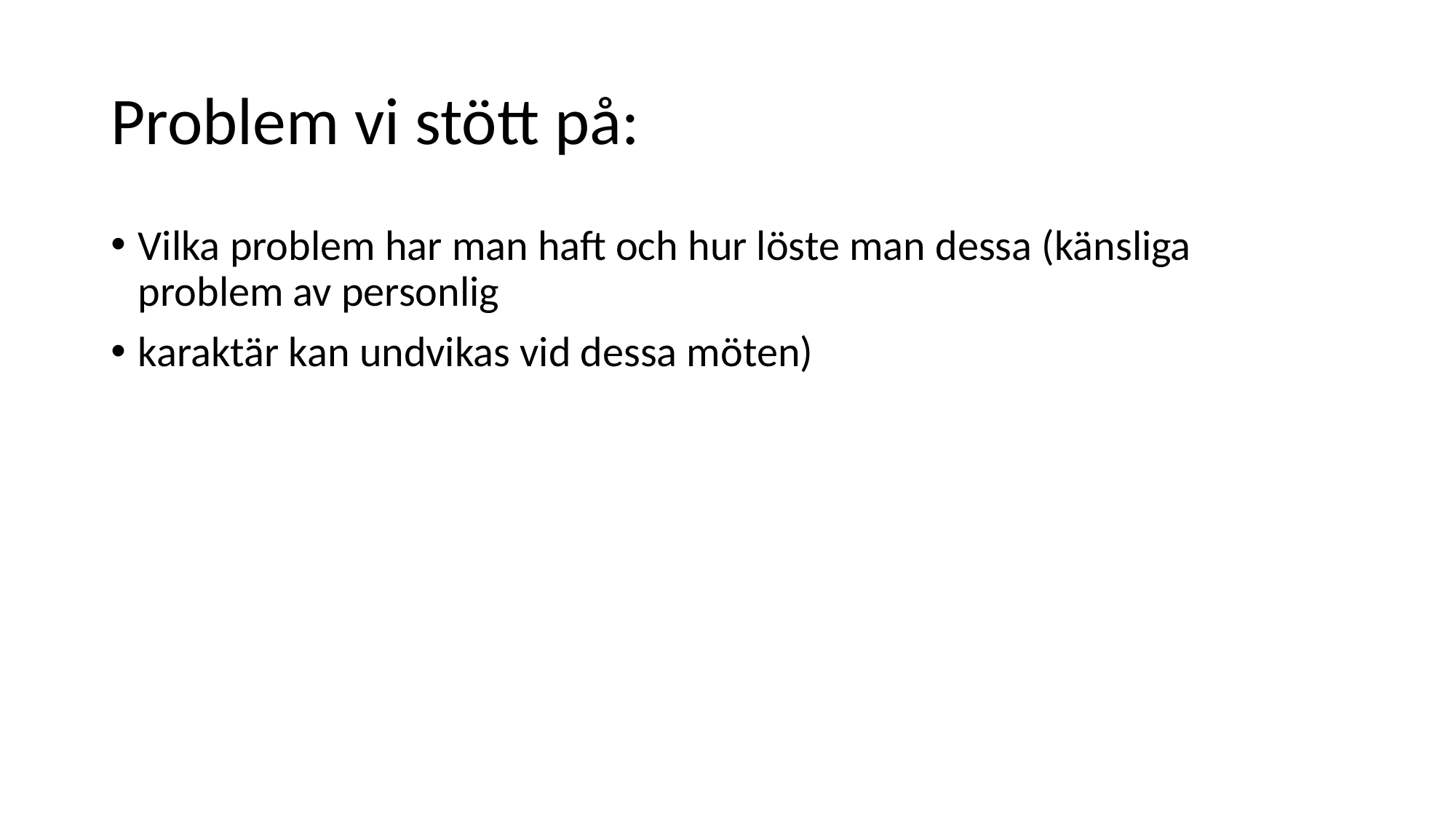

# Problem vi stött på:
Vilka problem har man haft och hur löste man dessa (känsliga problem av personlig
karaktär kan undvikas vid dessa möten)